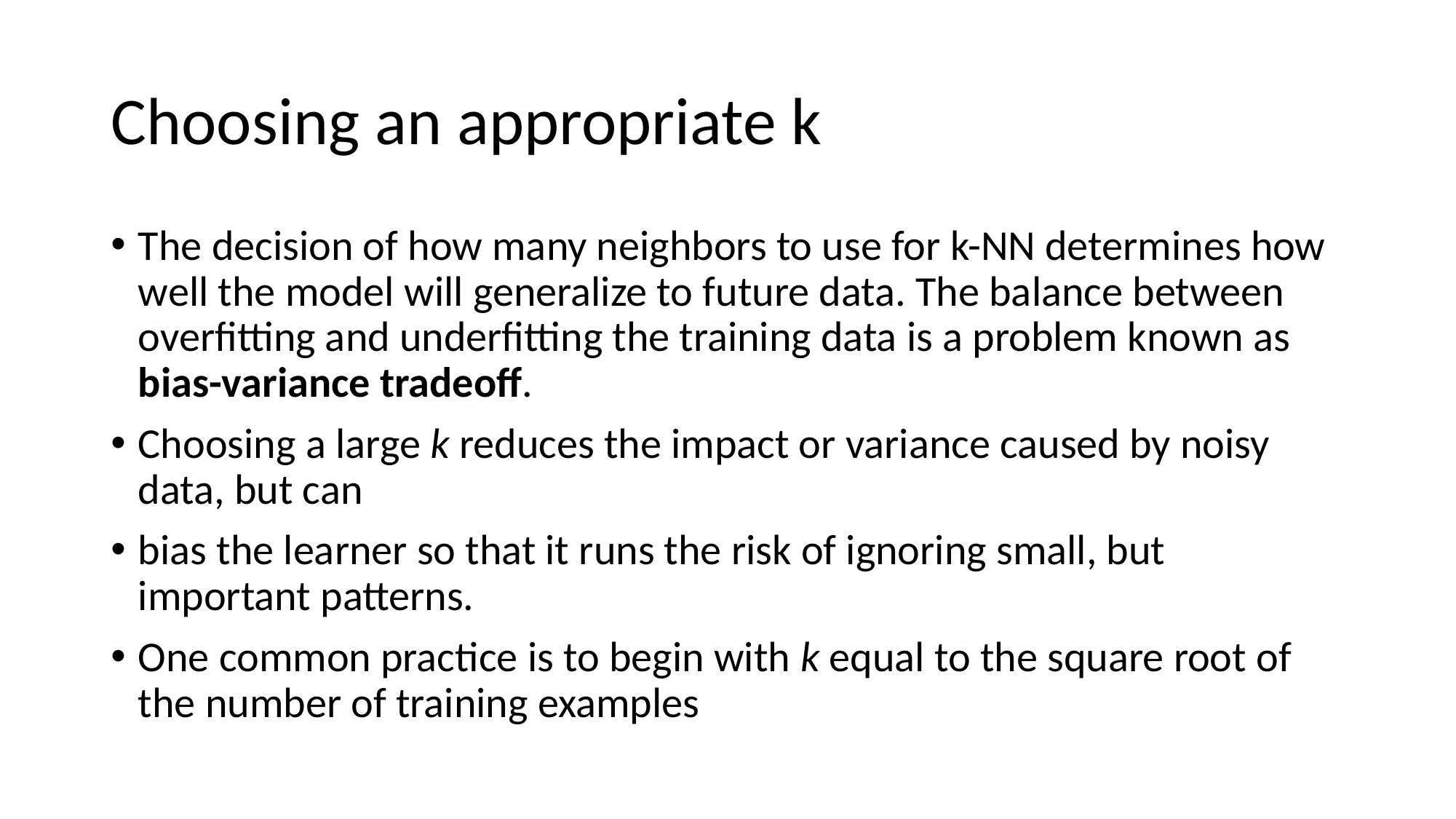

# Choosing an appropriate k
The decision of how many neighbors to use for k-NN determines how well the model will generalize to future data. The balance between overfitting and underfitting the training data is a problem known as bias-variance tradeoff.
Choosing a large k reduces the impact or variance caused by noisy data, but can
bias the learner so that it runs the risk of ignoring small, but important patterns.
One common practice is to begin with k equal to the square root of the number of training examples